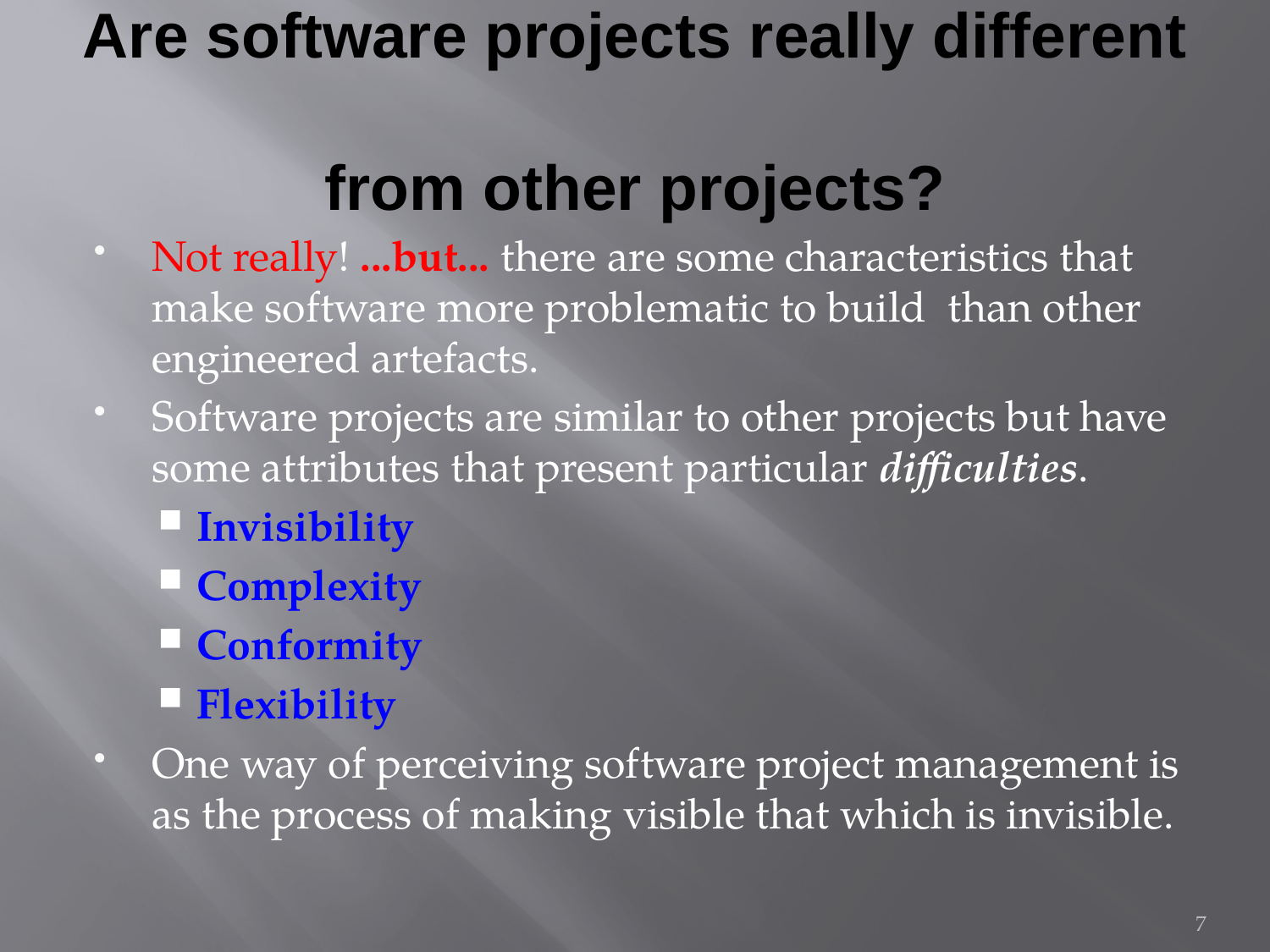

# Are software projects really different from other projects?
Not really! ...but... there are some characteristics that make software more problematic to build  than other  engineered artefacts.
Software projects are similar to other projects but have some attributes that present particular difficulties.
Invisibility
Complexity
Conformity
Flexibility
One way of perceiving software project management is as the process of making visible that which is invisible.
7